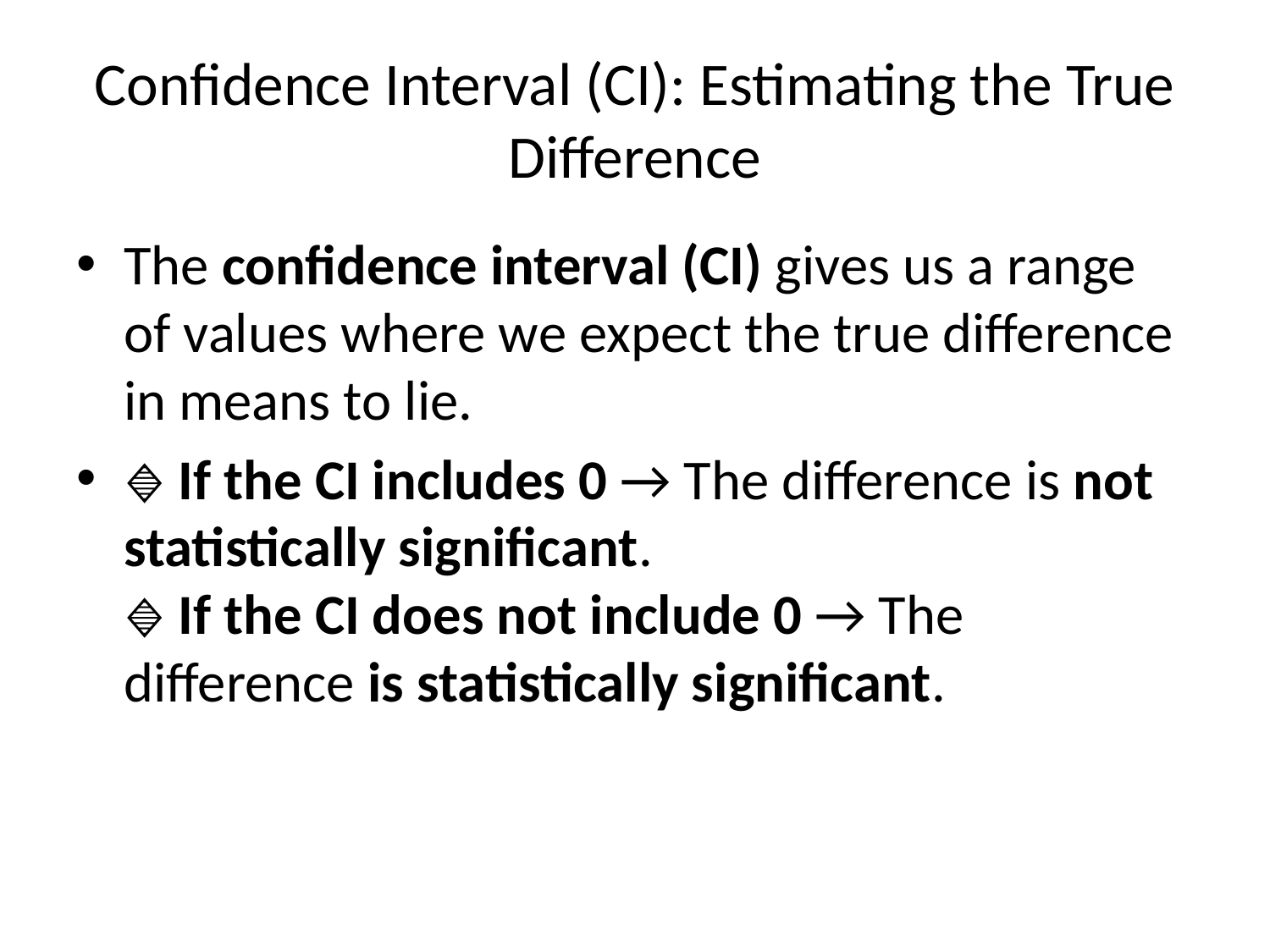

# Confidence Interval (CI): Estimating the True Difference
The confidence interval (CI) gives us a range of values where we expect the true difference in means to lie.
🔹 If the CI includes 0 → The difference is not statistically significant.
🔹 If the CI does not include 0 → The difference is statistically significant.